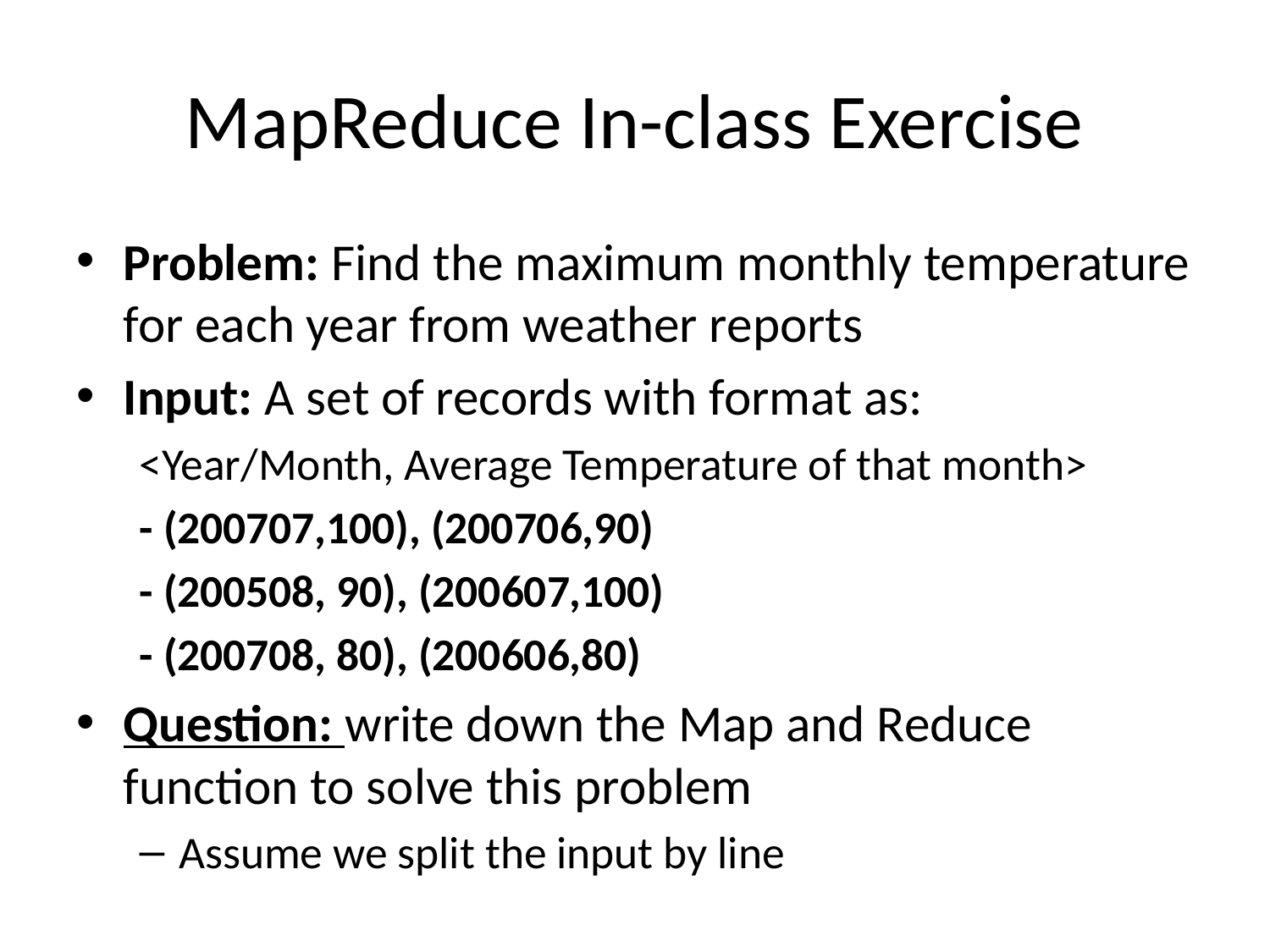

# MapReduce In-class Exercise
Problem: Find the maximum monthly temperature for each year from weather reports
Input: A set of records with format as:
<Year/Month, Average Temperature of that month>
	- (200707,100), (200706,90)
	- (200508, 90), (200607,100)
	- (200708, 80), (200606,80)
Question: write down the Map and Reduce function to solve this problem
Assume we split the input by line